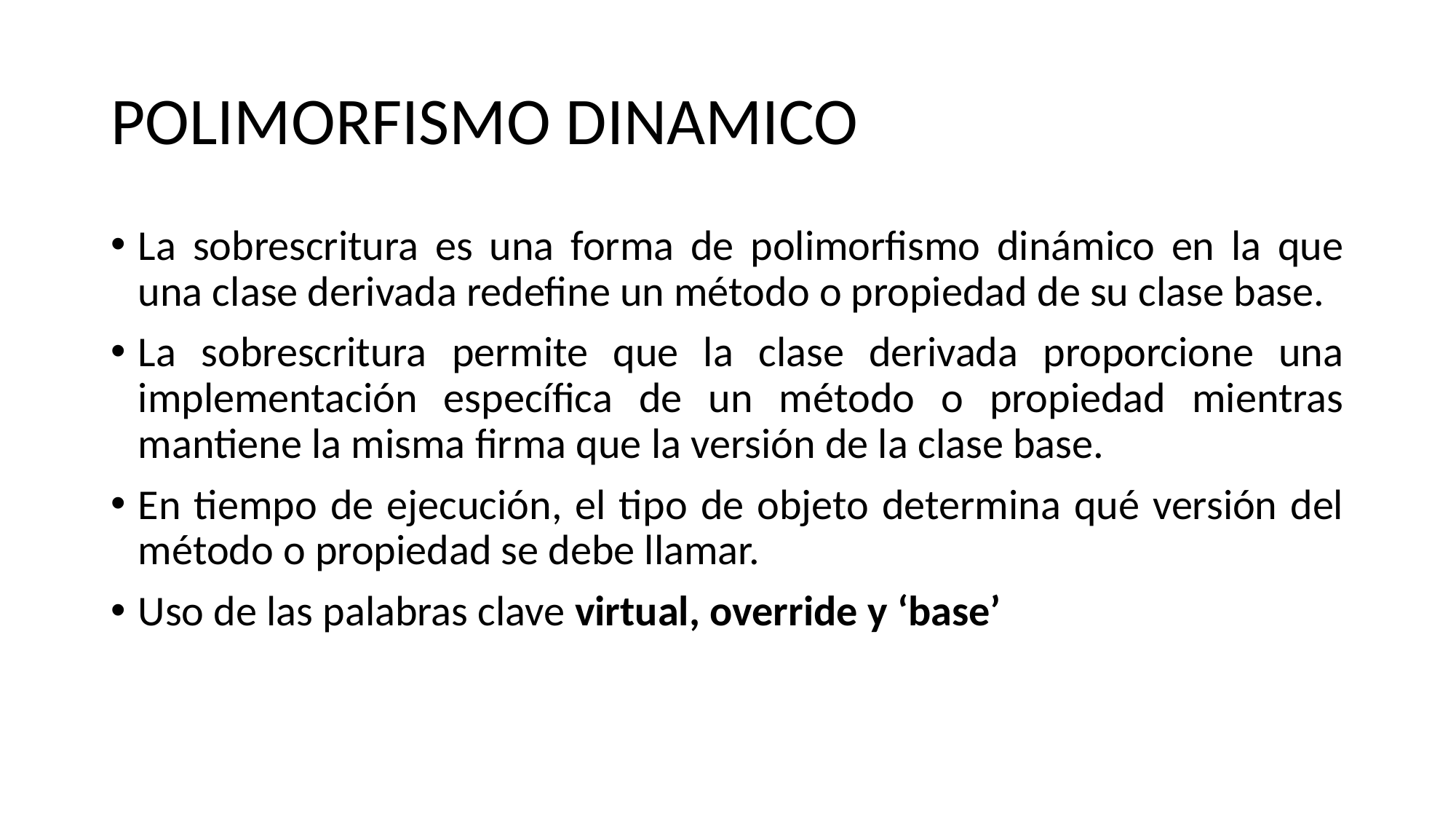

# POLIMORFISMO DINAMICO
La sobrescritura es una forma de polimorfismo dinámico en la que una clase derivada redefine un método o propiedad de su clase base.
La sobrescritura permite que la clase derivada proporcione una implementación específica de un método o propiedad mientras mantiene la misma firma que la versión de la clase base.
En tiempo de ejecución, el tipo de objeto determina qué versión del método o propiedad se debe llamar.
Uso de las palabras clave virtual, override y ‘base’